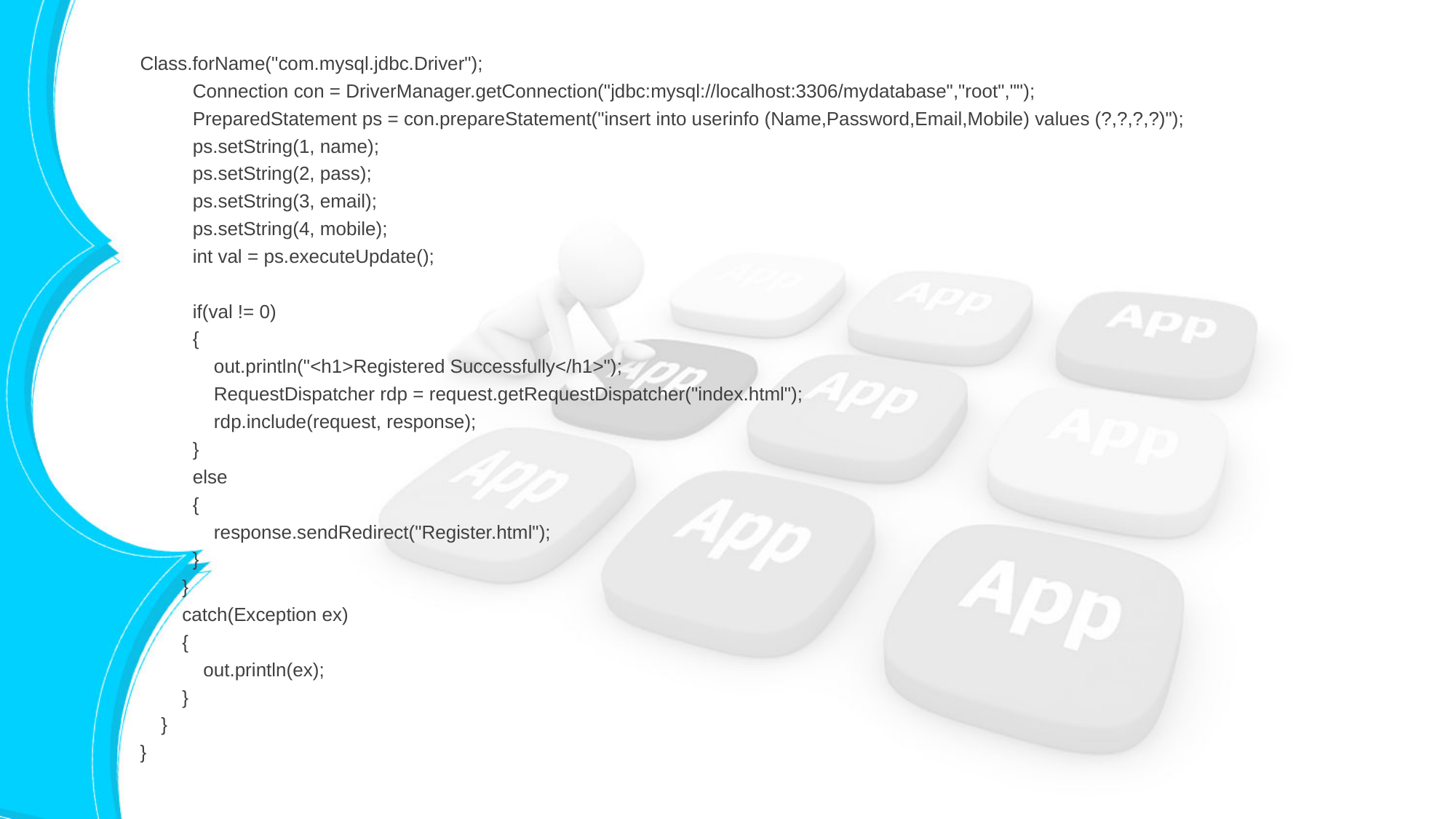

Class.forName("com.mysql.jdbc.Driver");
          Connection con = DriverManager.getConnection("jdbc:mysql://localhost:3306/mydatabase","root","");
          PreparedStatement ps = con.prepareStatement("insert into userinfo (Name,Password,Email,Mobile) values (?,?,?,?)");
          ps.setString(1, name);
          ps.setString(2, pass);
          ps.setString(3, email);
          ps.setString(4, mobile);
          int val = ps.executeUpdate();

          if(val != 0)
          {
              out.println("<h1>Registered Successfully</h1>");
              RequestDispatcher rdp = request.getRequestDispatcher("index.html");
              rdp.include(request, response);
          }
          else
          {
              response.sendRedirect("Register.html");
          }
        }
        catch(Exception ex)
        {
            out.println(ex);
        }
    }
}